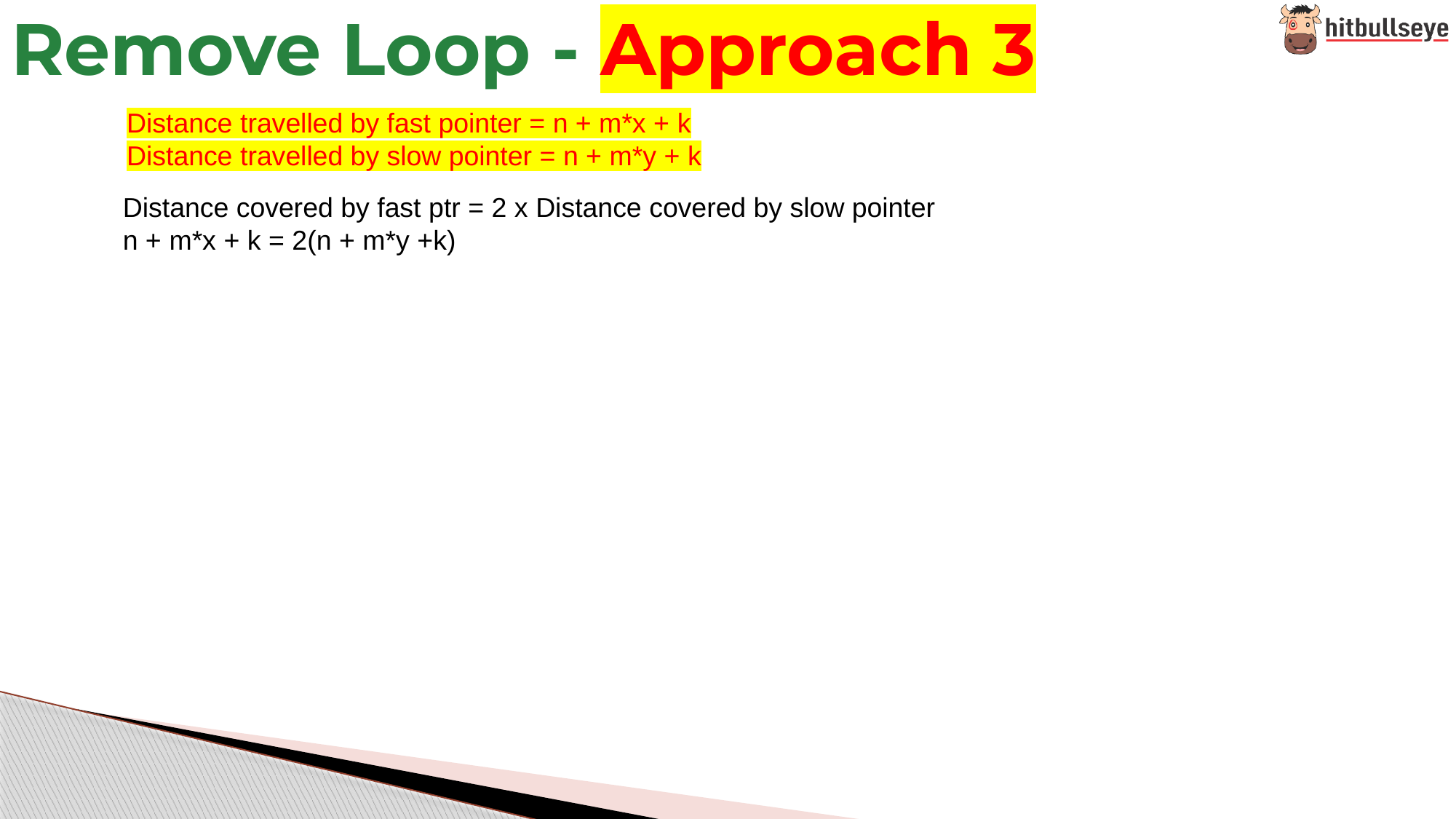

# Remove Loop - Approach 3
Distance travelled by fast pointer = n + m*x + k
Distance travelled by slow pointer = n + m*y + k
Distance covered by fast ptr = 2 x Distance covered by slow pointer
n + m*x + k = 2(n + m*y +k)